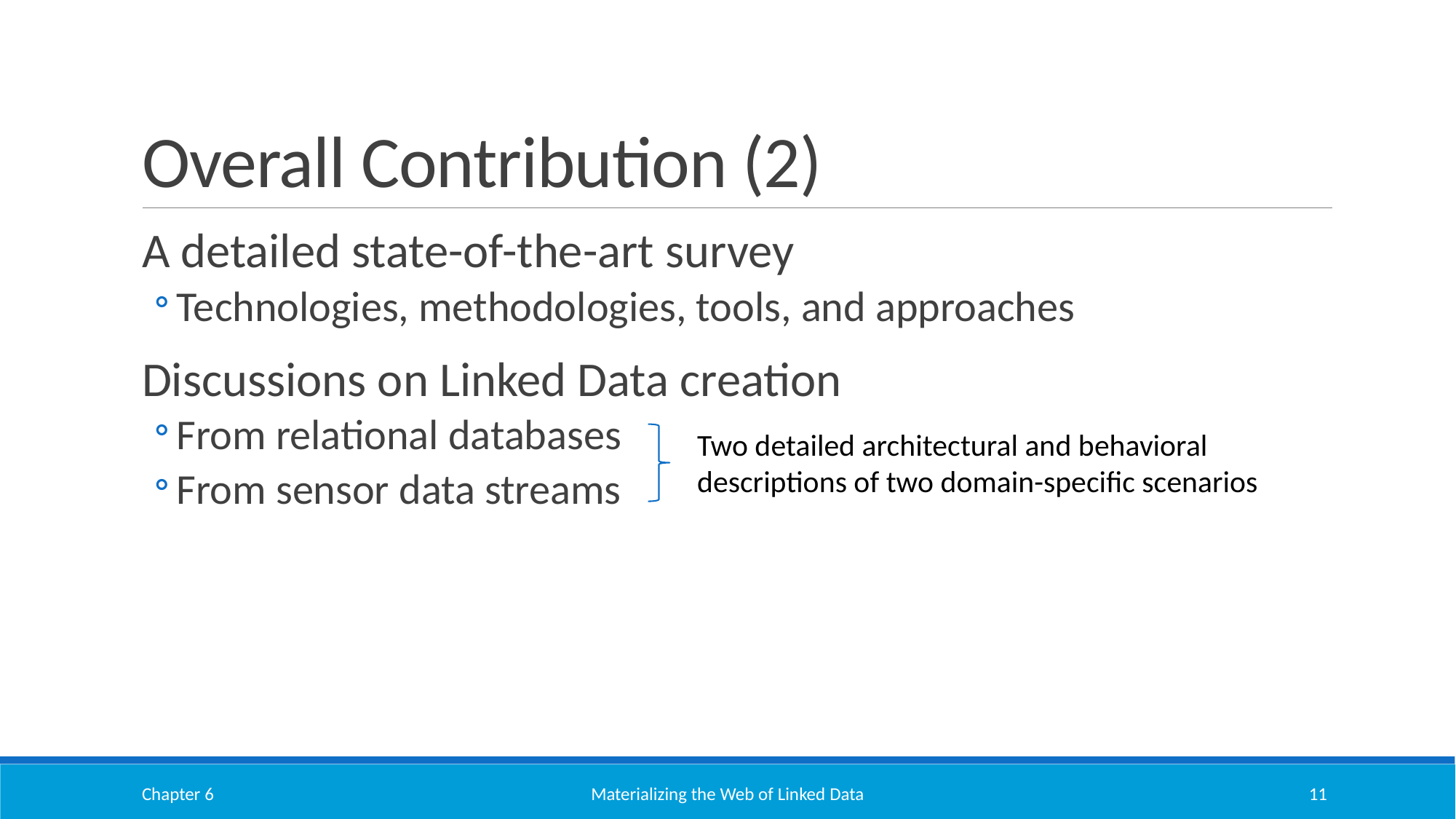

# Overall Contribution (2)
A detailed state-of-the-art survey
Technologies, methodologies, tools, and approaches
Discussions on Linked Data creation
From relational databases
From sensor data streams
Two detailed architectural and behavioral descriptions of two domain-specific scenarios

Chapter 6
Materializing the Web of Linked Data
11